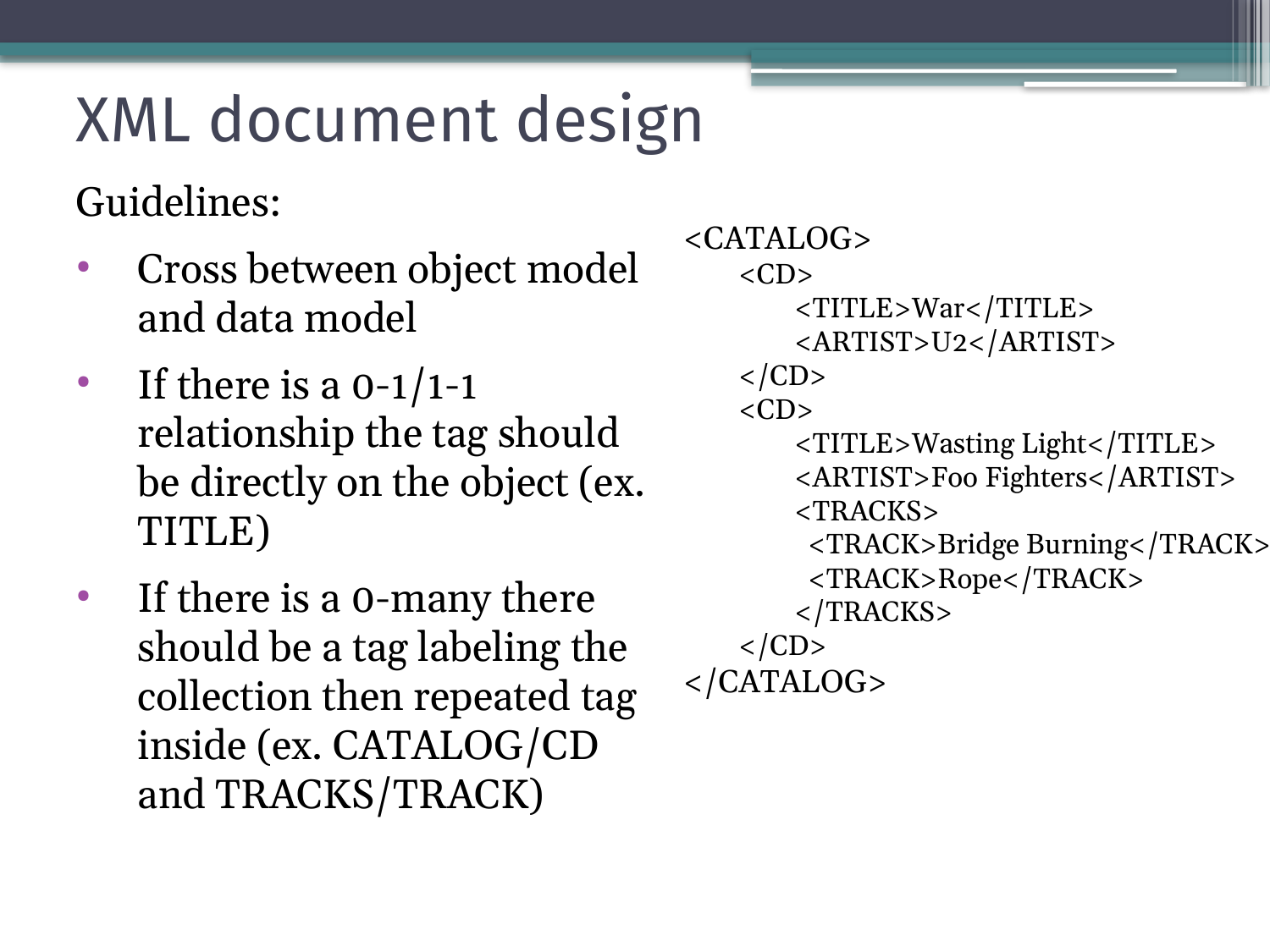

# XML document design
Guidelines:
Cross between object model and data model
If there is a 0-1/1-1 relationship the tag should be directly on the object (ex. TITLE)
If there is a 0-many there should be a tag labeling the collection then repeated tag inside (ex. CATALOG/CD and TRACKS/TRACK)
<CATALOG>
<CD>
<TITLE>War</TITLE>
<ARTIST>U2</ARTIST>
</CD>
<CD>
<TITLE>Wasting Light</TITLE>
<ARTIST>Foo Fighters</ARTIST>
<TRACKS>
  <TRACK>Bridge Burning</TRACK>
  <TRACK>Rope</TRACK>
</TRACKS>
</CD>
</CATALOG>